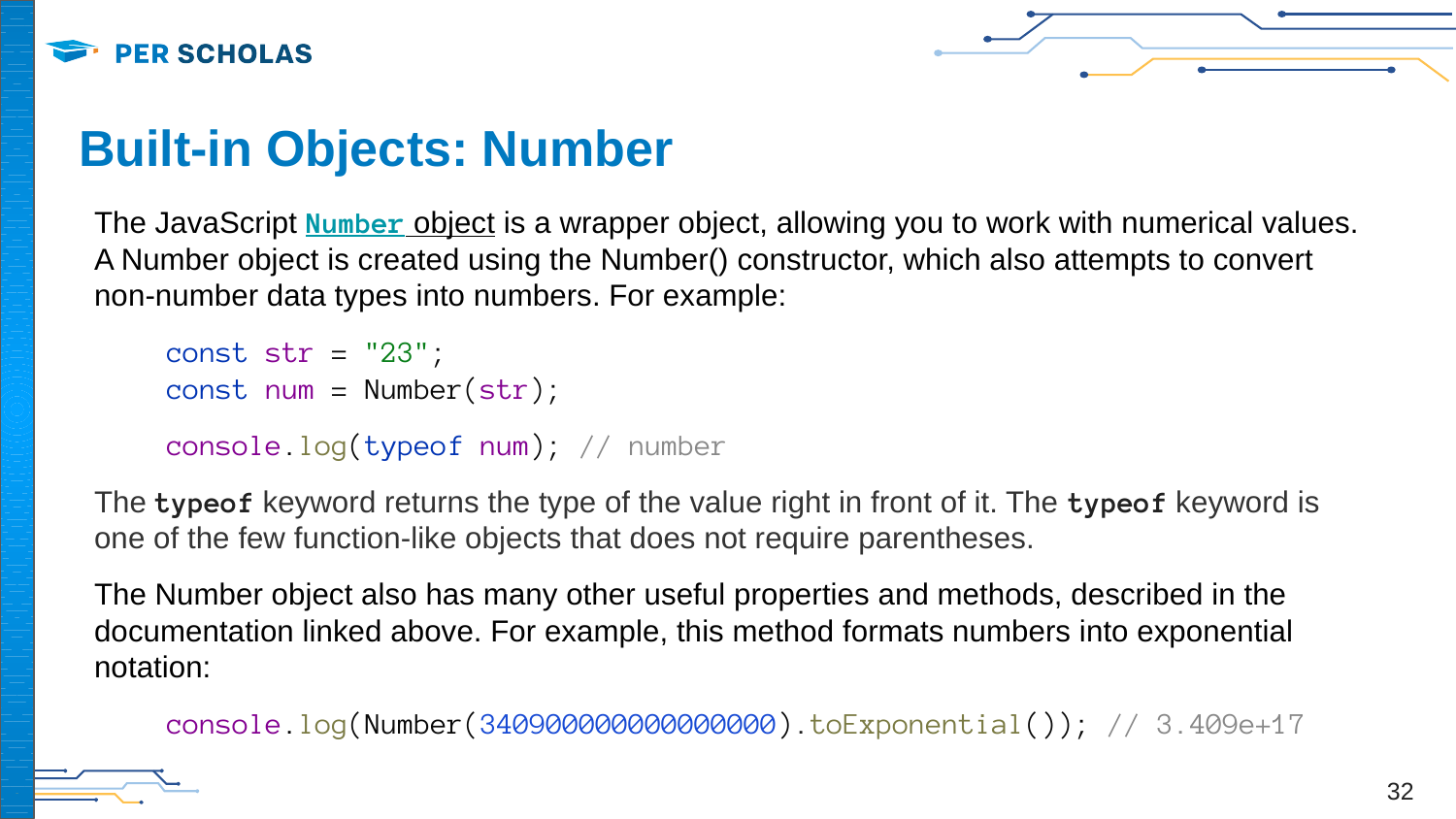

# Built-in Objects: Number
The JavaScript Number object is a wrapper object, allowing you to work with numerical values. A Number object is created using the Number() constructor, which also attempts to convert non-number data types into numbers. For example:
const str = "23";
const num = Number(str);
console.log(typeof num); // number
The typeof keyword returns the type of the value right in front of it. The typeof keyword is one of the few function-like objects that does not require parentheses.
The Number object also has many other useful properties and methods, described in the documentation linked above. For example, this method formats numbers into exponential notation:
console.log(Number(340900000000000000).toExponential()); // 3.409e+17
32